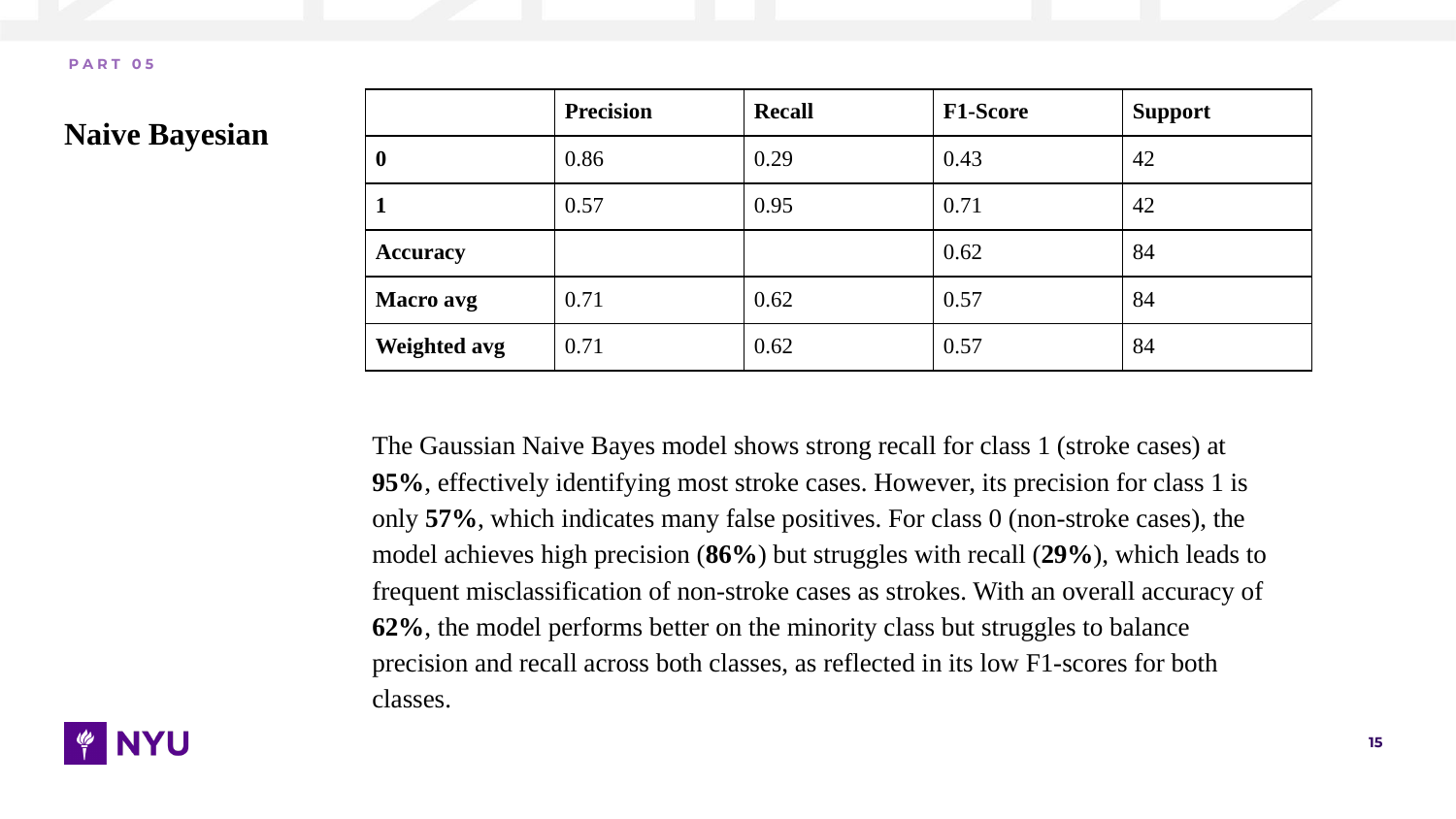

P A R T   0 5
|  | Precision | Recall | F1-Score | Support |
| --- | --- | --- | --- | --- |
| 0 | 0.86 | 0.29 | 0.43 | 42 |
| 1 | 0.57 | 0.95 | 0.71 | 42 |
| Accuracy |  |  | 0.62 | 84 |
| Macro avg | 0.71 | 0.62 | 0.57 | 84 |
| Weighted avg | 0.71 | 0.62 | 0.57 | 84 |
# Naive Bayesian
The Gaussian Naive Bayes model shows strong recall for class 1 (stroke cases) at 95%, effectively identifying most stroke cases. However, its precision for class 1 is only 57%, which indicates many false positives. For class 0 (non-stroke cases), the model achieves high precision (86%) but struggles with recall (29%), which leads to frequent misclassification of non-stroke cases as strokes. With an overall accuracy of 62%, the model performs better on the minority class but struggles to balance precision and recall across both classes, as reflected in its low F1-scores for both classes.